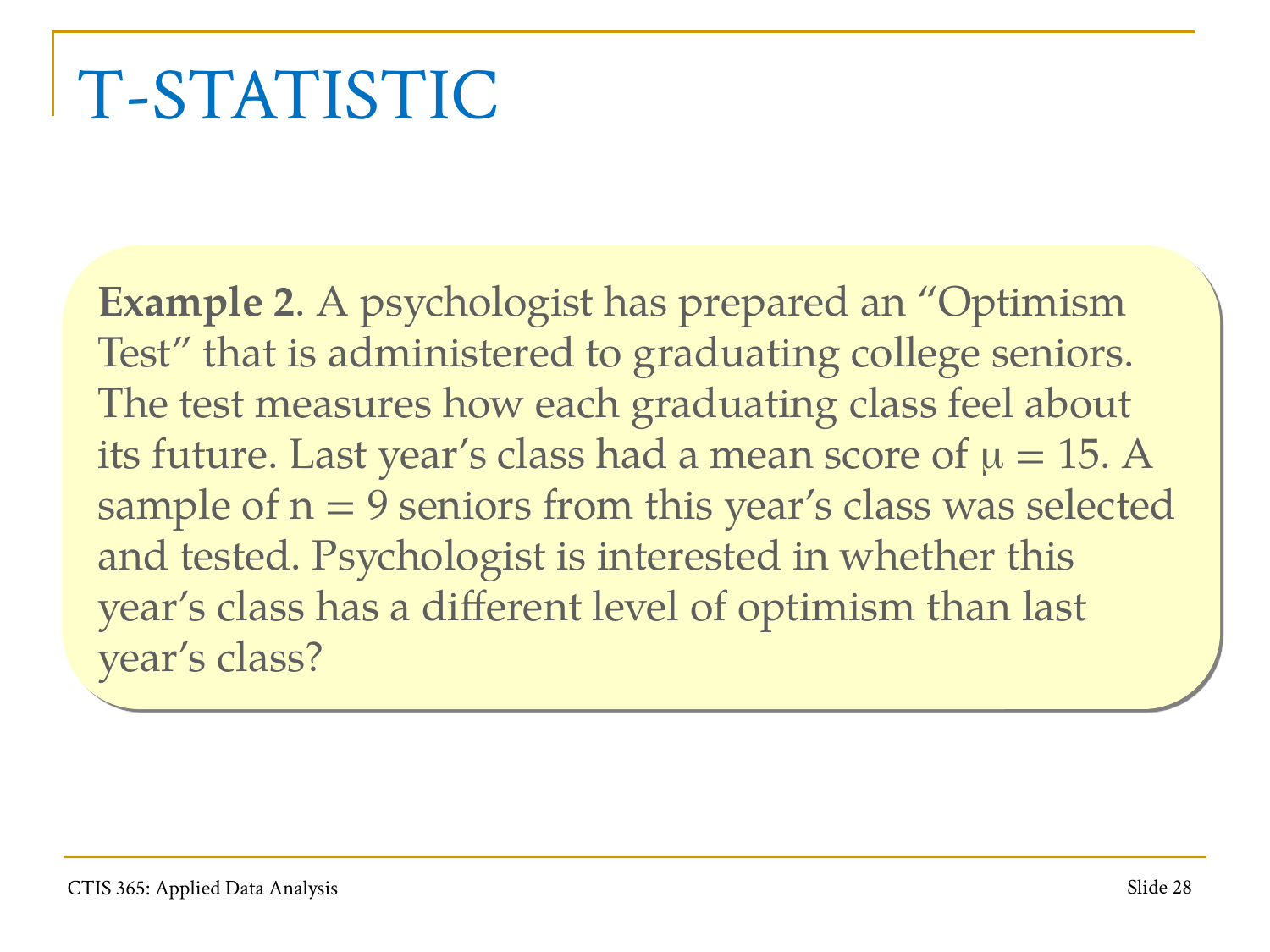

# T-STATISTIC
Example 2. A psychologist has prepared an “Optimism Test” that is administered to graduating college seniors. The test measures how each graduating class feel about its future. Last year’s class had a mean score of μ = 15. A sample of n = 9 seniors from this year’s class was selected and tested. Psychologist is interested in whether this year’s class has a different level of optimism than last year’s class?
Slide 28